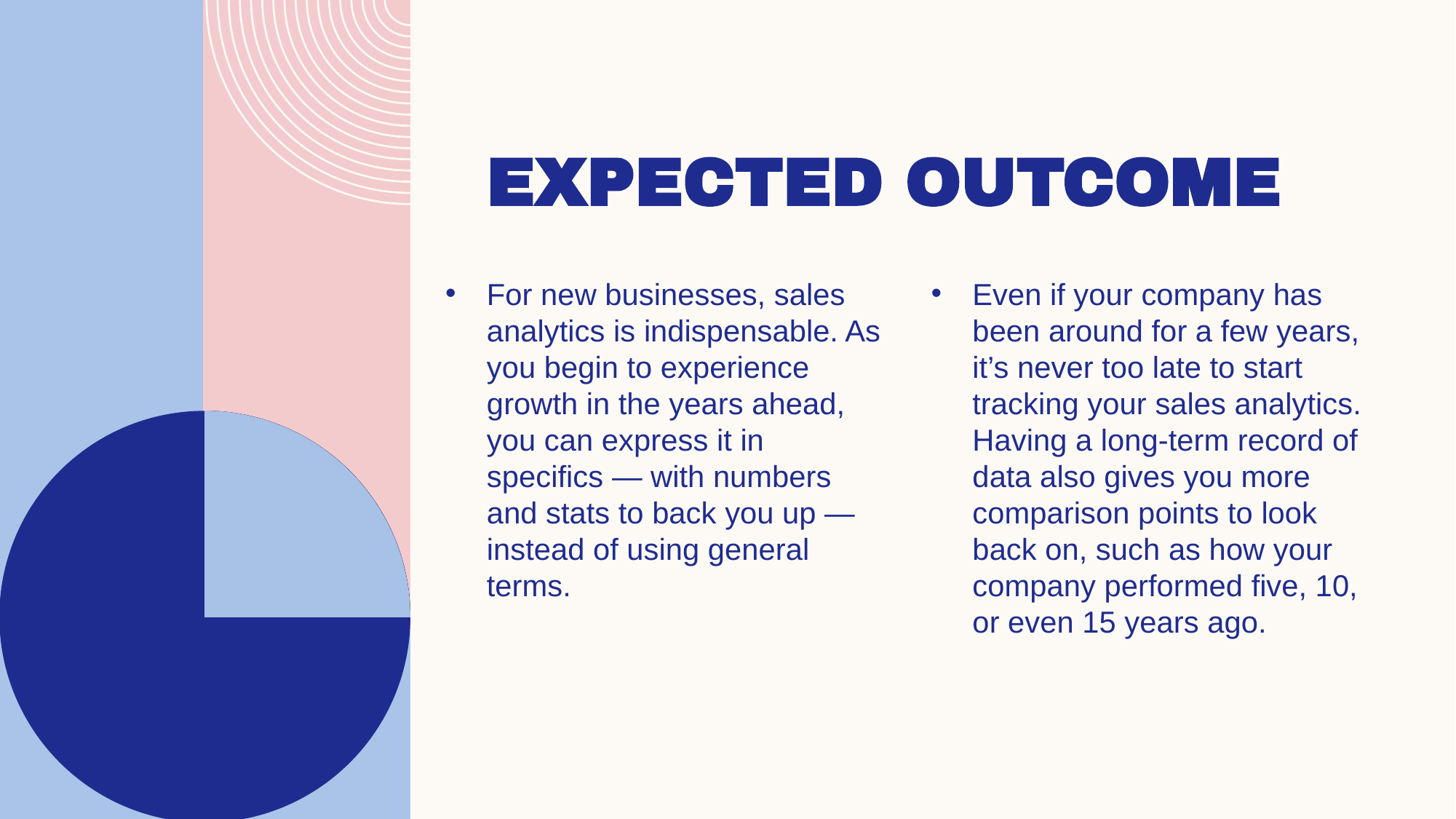

# Expected outcome
For new businesses, sales analytics is indispensable. As you begin to experience growth in the years ahead, you can express it in specifics — with numbers and stats to back you up —  instead of using general terms.
Even if your company has been around for a few years, it’s never too late to start tracking your sales analytics. Having a long-term record of data also gives you more comparison points to look back on, such as how your company performed five, 10, or even 15 years ago.